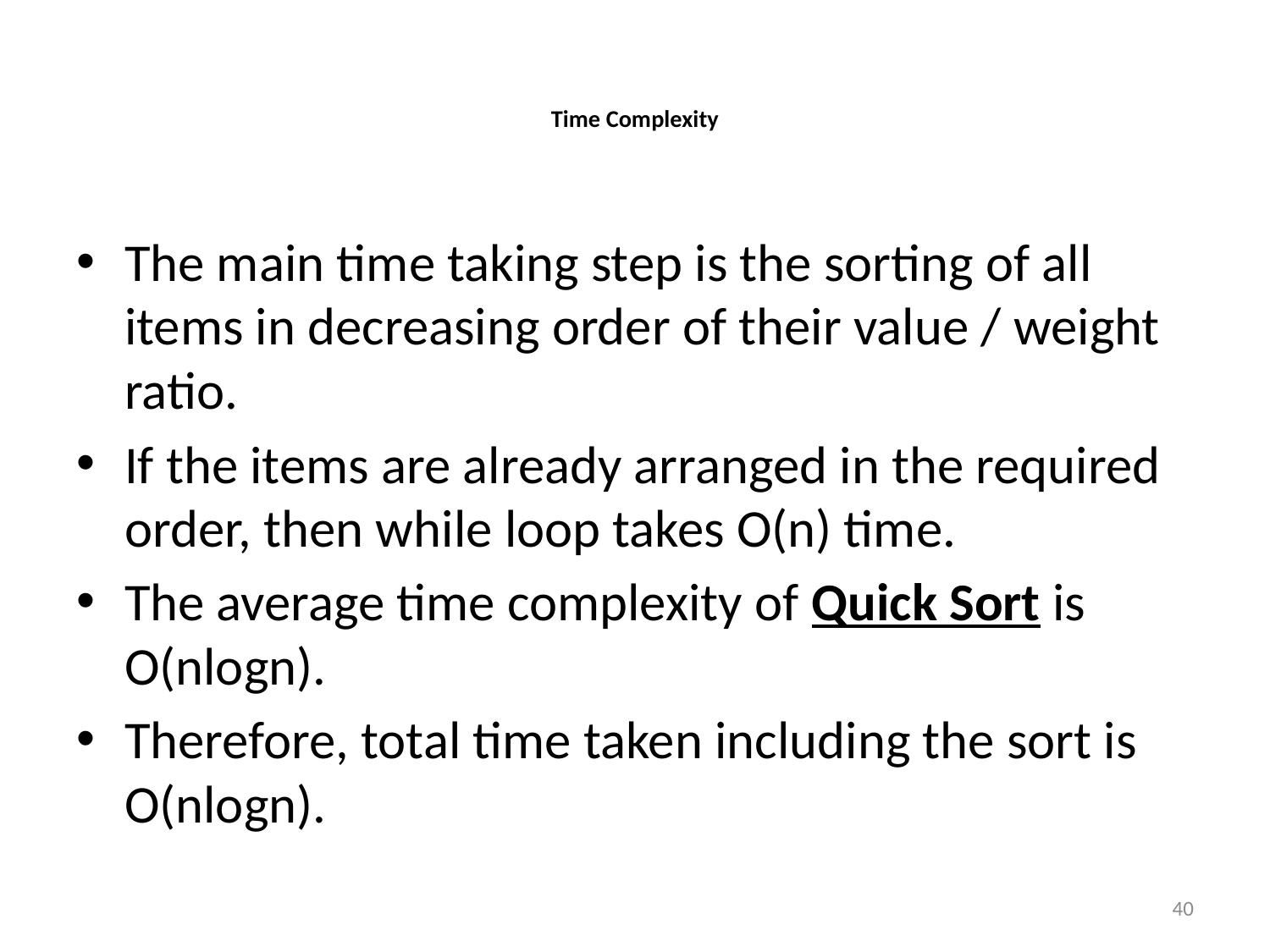

# Time Complexity
The main time taking step is the sorting of all items in decreasing order of their value / weight ratio.
If the items are already arranged in the required order, then while loop takes O(n) time.
The average time complexity of Quick Sort is O(nlogn).
Therefore, total time taken including the sort is O(nlogn).

40